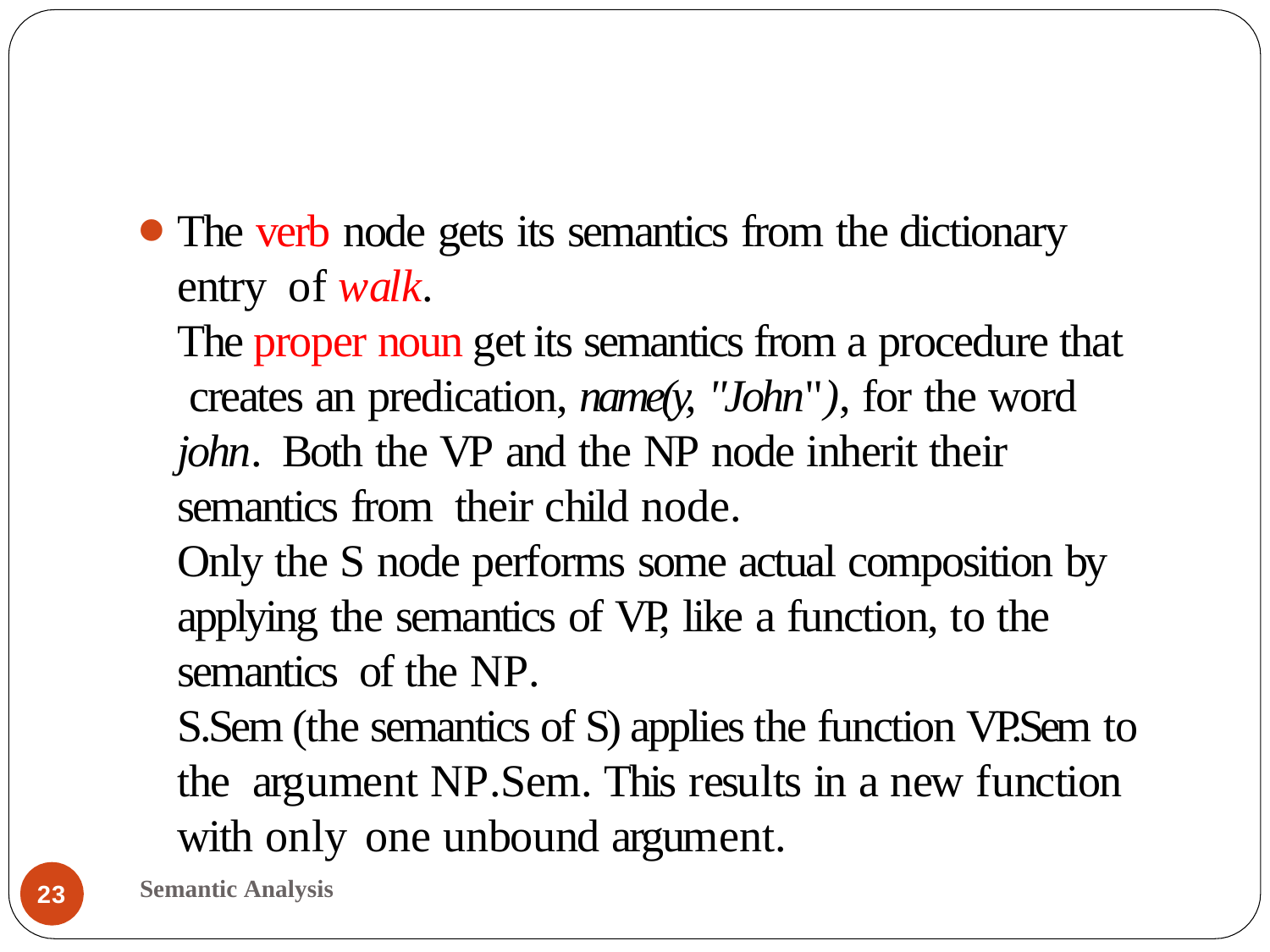

The verb node gets its semantics from the dictionary entry  of walk.
The proper noun get its semantics from a procedure that  creates an predication, name(y, "John"), for the word john.  Both the VP and the NP node inherit their semantics from  their child node.
Only the S node performs some actual composition by  applying the semantics of VP, like a function, to the semantics  of the NP.
S.Sem (the semantics of S) applies the function VP.Sem to the  argument NP.Sem. This results in a new function with only  one unbound argument.
Semantic Analysis

23